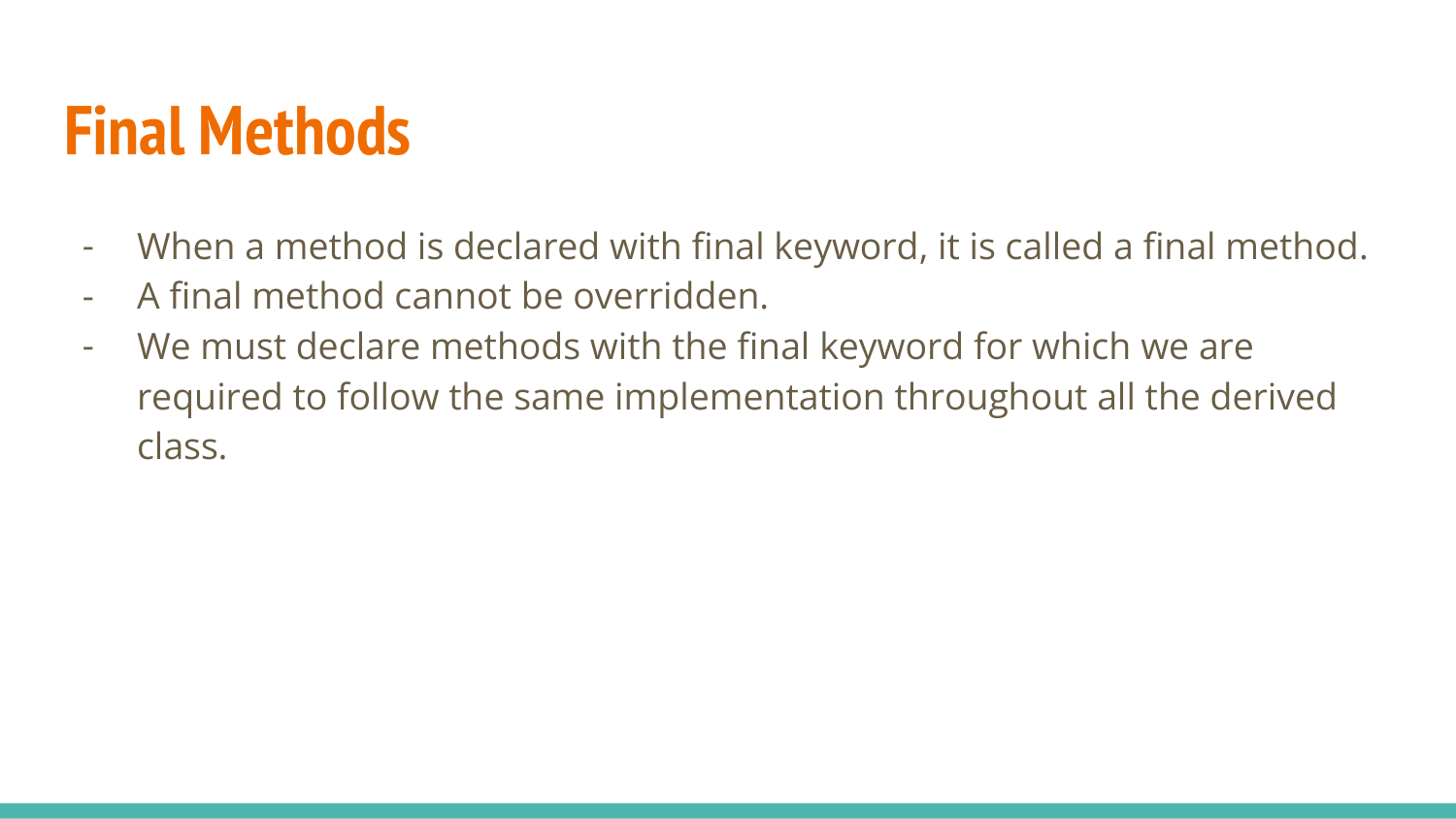

# Final Methods
When a method is declared with final keyword, it is called a final method.
A final method cannot be overridden.
We must declare methods with the final keyword for which we are required to follow the same implementation throughout all the derived class.